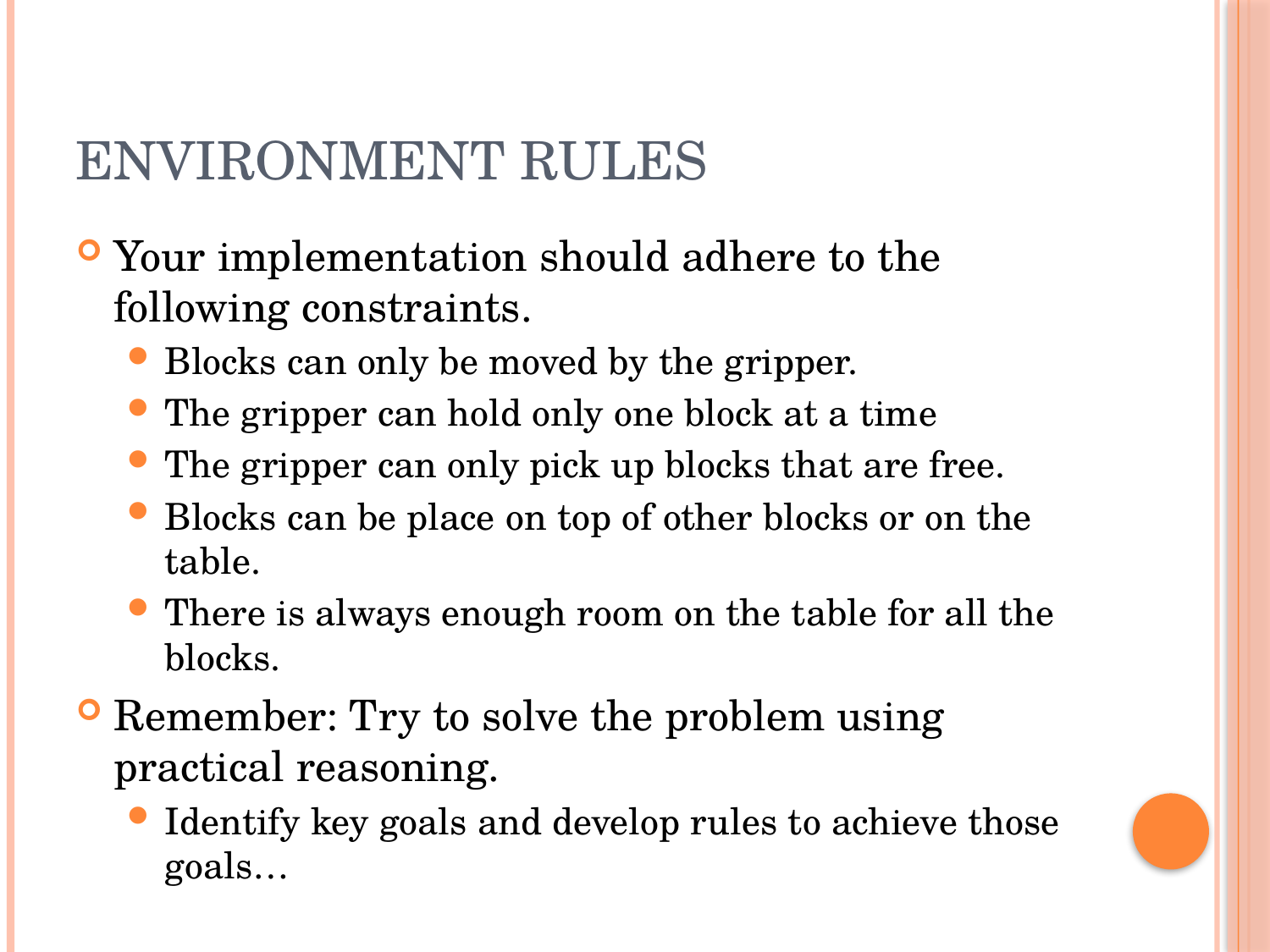

# Environment Rules
Your implementation should adhere to the following constraints.
Blocks can only be moved by the gripper.
The gripper can hold only one block at a time
The gripper can only pick up blocks that are free.
Blocks can be place on top of other blocks or on the table.
There is always enough room on the table for all the blocks.
Remember: Try to solve the problem using practical reasoning.
Identify key goals and develop rules to achieve those goals…